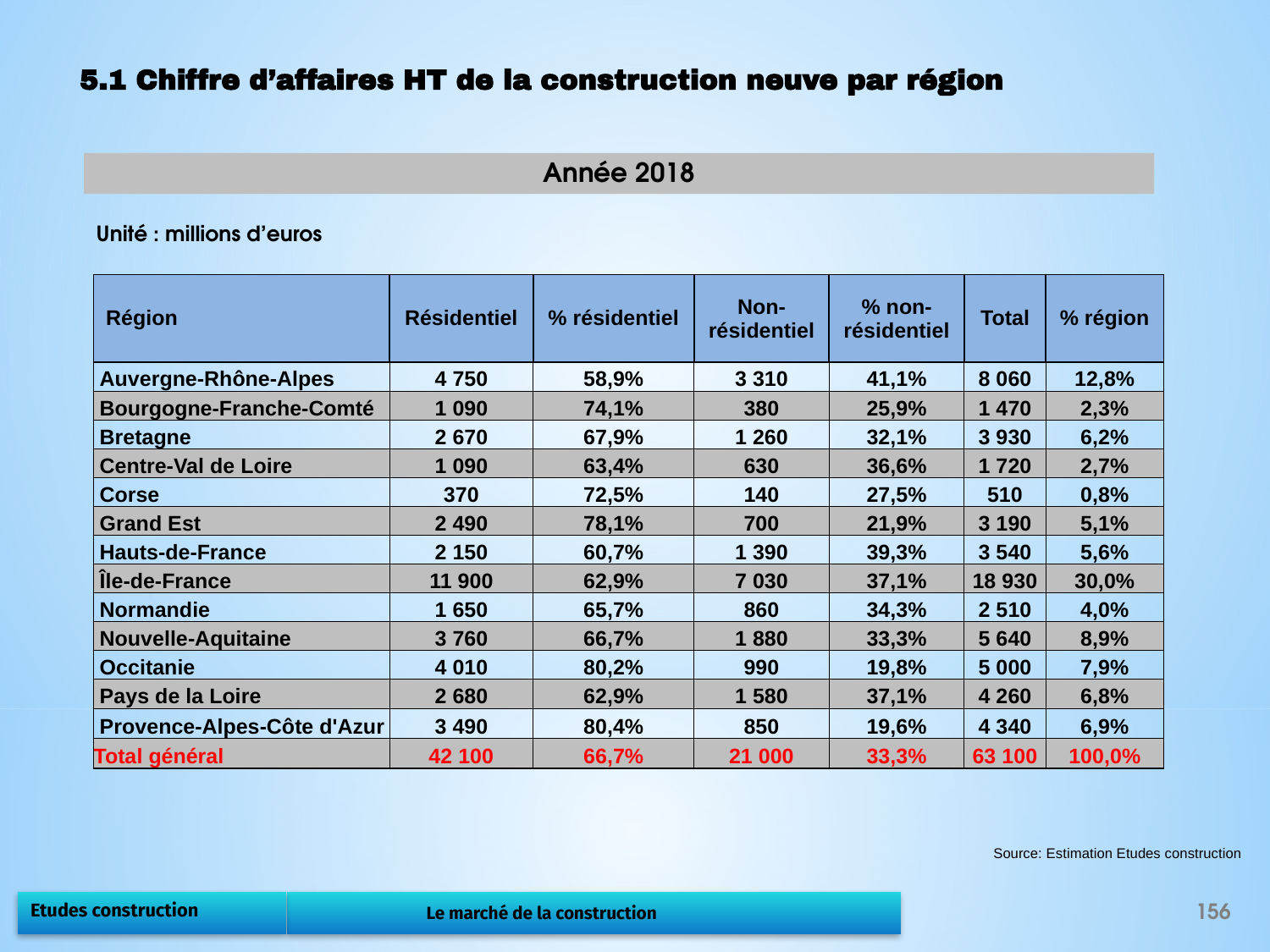

5.1 Chiffre d’affaires HT de la construction neuve par région
Année 2018
Unité : millions d’euros
| Région | Résidentiel | % résidentiel | Non-résidentiel | % non-résidentiel | Total | % région |
| --- | --- | --- | --- | --- | --- | --- |
| Auvergne-Rhône-Alpes | 4 750 | 58,9% | 3 310 | 41,1% | 8 060 | 12,8% |
| Bourgogne-Franche-Comté | 1 090 | 74,1% | 380 | 25,9% | 1 470 | 2,3% |
| Bretagne | 2 670 | 67,9% | 1 260 | 32,1% | 3 930 | 6,2% |
| Centre-Val de Loire | 1 090 | 63,4% | 630 | 36,6% | 1 720 | 2,7% |
| Corse | 370 | 72,5% | 140 | 27,5% | 510 | 0,8% |
| Grand Est | 2 490 | 78,1% | 700 | 21,9% | 3 190 | 5,1% |
| Hauts-de-France | 2 150 | 60,7% | 1 390 | 39,3% | 3 540 | 5,6% |
| Île-de-France | 11 900 | 62,9% | 7 030 | 37,1% | 18 930 | 30,0% |
| Normandie | 1 650 | 65,7% | 860 | 34,3% | 2 510 | 4,0% |
| Nouvelle-Aquitaine | 3 760 | 66,7% | 1 880 | 33,3% | 5 640 | 8,9% |
| Occitanie | 4 010 | 80,2% | 990 | 19,8% | 5 000 | 7,9% |
| Pays de la Loire | 2 680 | 62,9% | 1 580 | 37,1% | 4 260 | 6,8% |
| Provence-Alpes-Côte d'Azur | 3 490 | 80,4% | 850 | 19,6% | 4 340 | 6,9% |
| Total général | 42 100 | 66,7% | 21 000 | 33,3% | 63 100 | 100,0% |
Source: Estimation Etudes construction
156